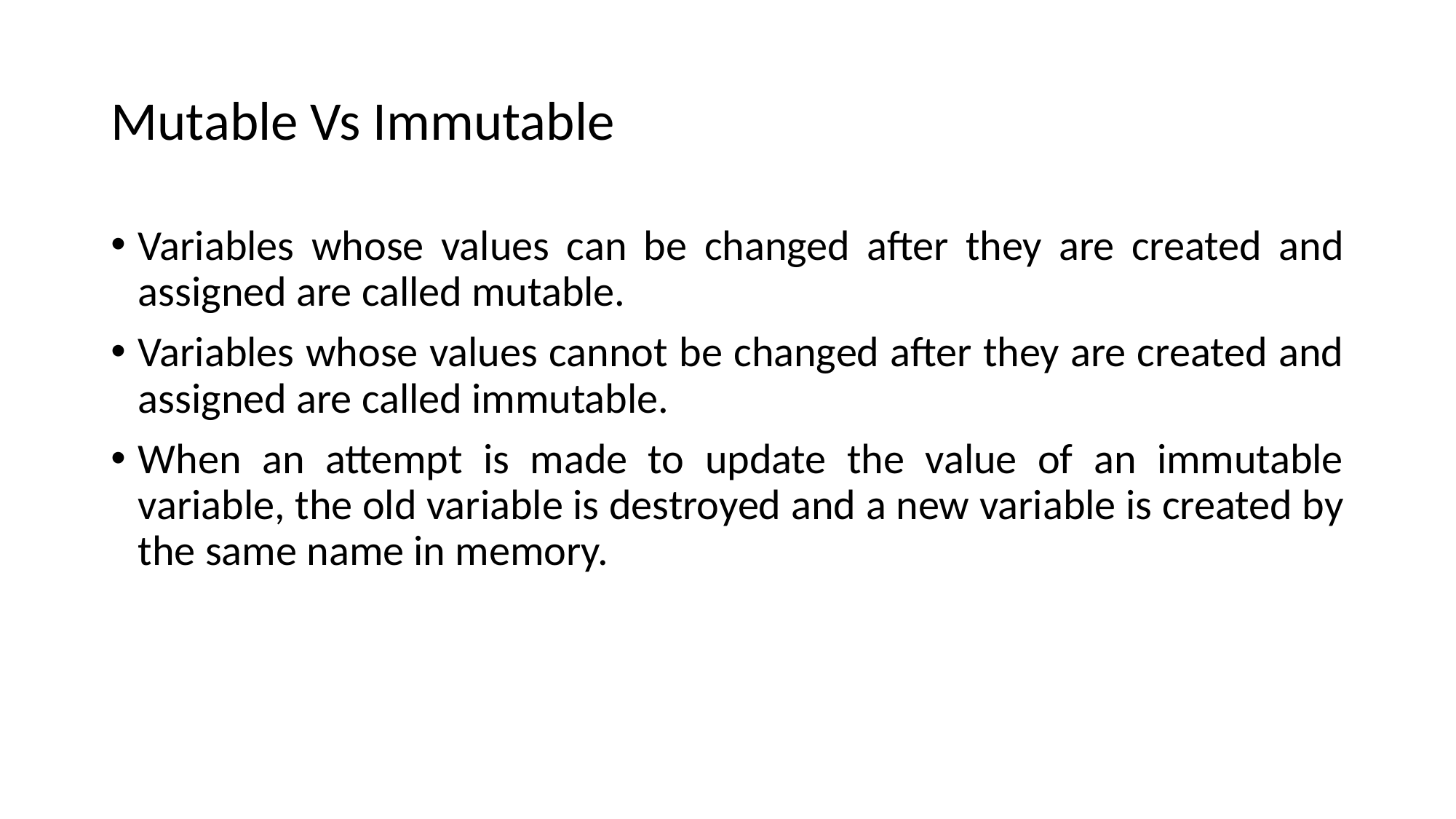

# Mutable Vs Immutable
Variables whose values can be changed after they are created and assigned are called mutable.
Variables whose values cannot be changed after they are created and assigned are called immutable.
When an attempt is made to update the value of an immutable variable, the old variable is destroyed and a new variable is created by the same name in memory.